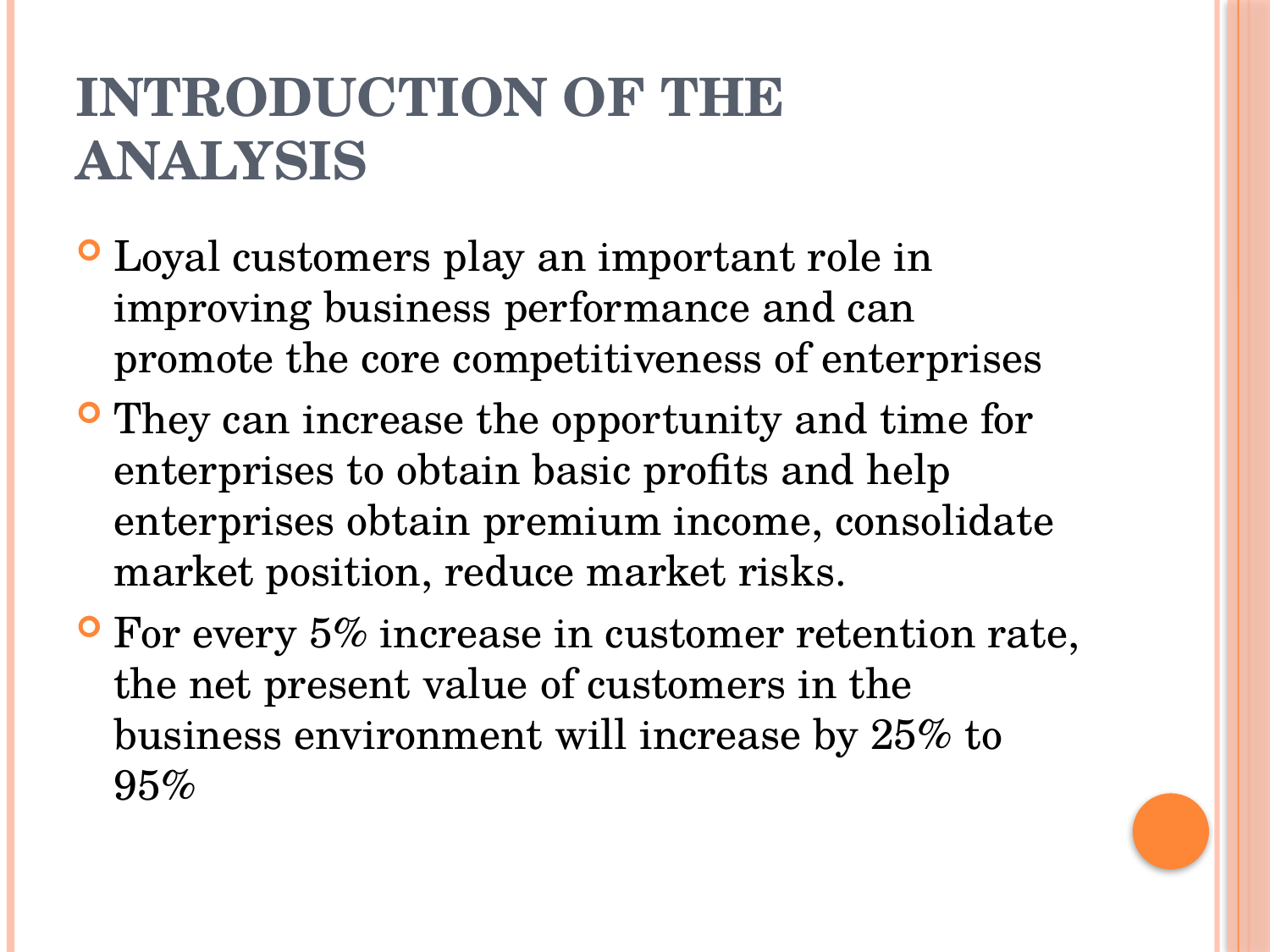

# Introduction of the Analysis
Loyal customers play an important role in improving business performance and can promote the core competitiveness of enterprises
They can increase the opportunity and time for enterprises to obtain basic profits and help enterprises obtain premium income, consolidate market position, reduce market risks.
For every 5% increase in customer retention rate, the net present value of customers in the business environment will increase by 25% to 95%